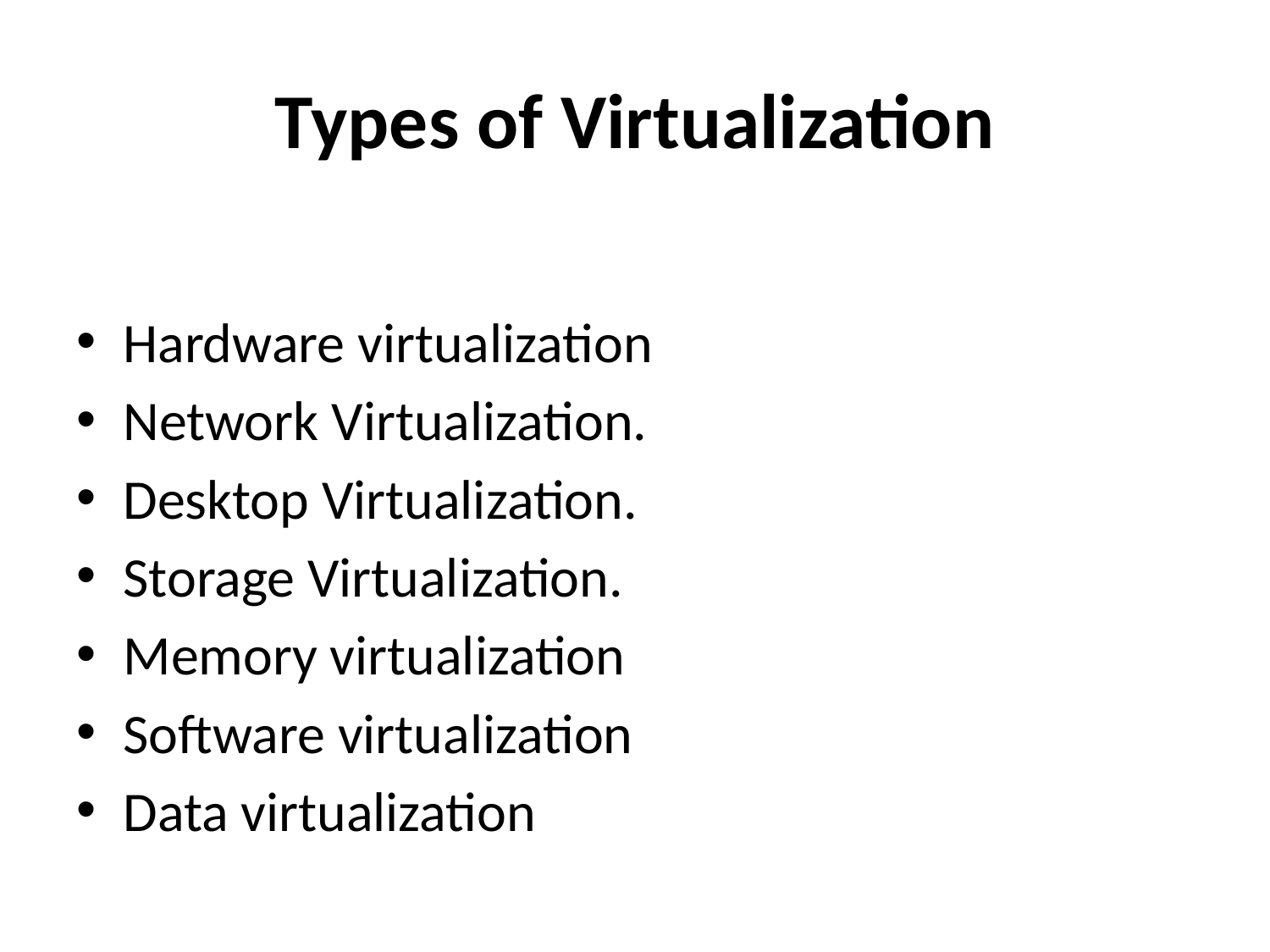

# Types of Virtualization

Hardware virtualization
Network Virtualization.
Desktop Virtualization.
Storage Virtualization.
Memory virtualization
Software virtualization
Data virtualization